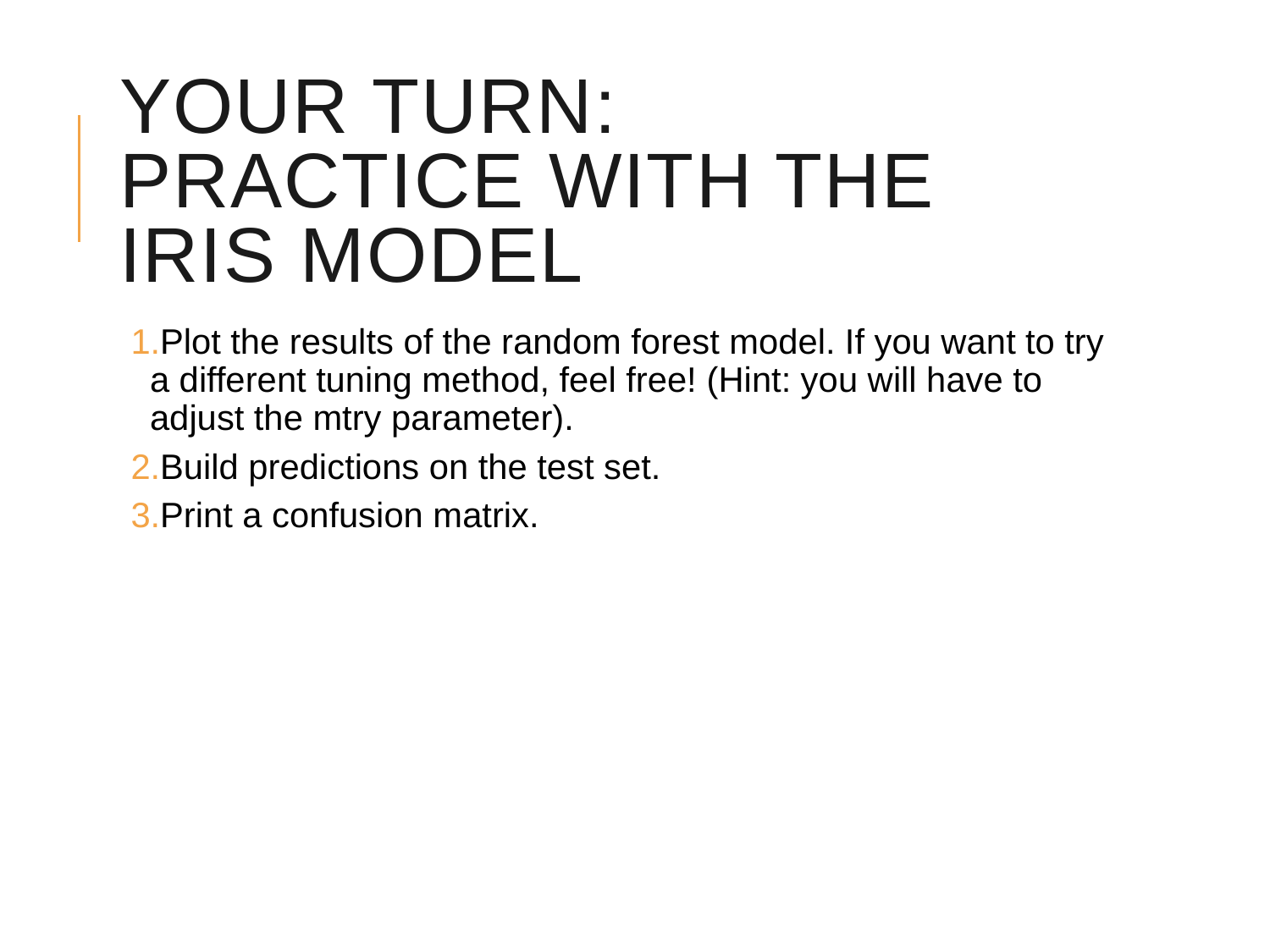

# Your Turn: Practice with the IRIS model
Plot the results of the random forest model. If you want to try a different tuning method, feel free! (Hint: you will have to adjust the mtry parameter).
Build predictions on the test set.
Print a confusion matrix.